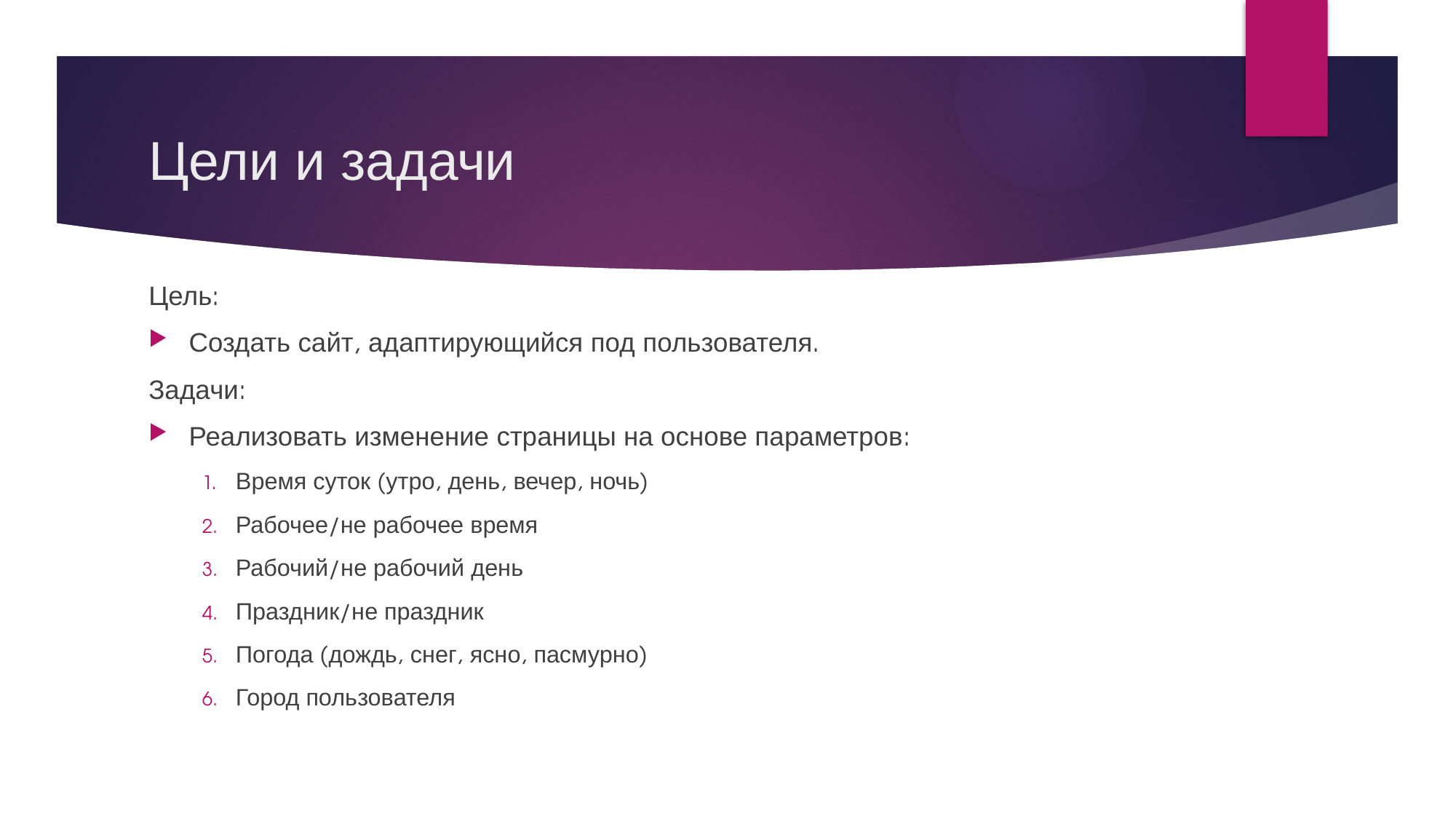

# Цели и задачи
Цель:
Создать сайт, адаптирующийся под пользователя.
Задачи:
Реализовать изменение страницы на основе параметров:
Время суток (утро, день, вечер, ночь)
Рабочее/не рабочее время
Рабочий/не рабочий день
Праздник/не праздник
Погода (дождь, снег, ясно, пасмурно)
Город пользователя